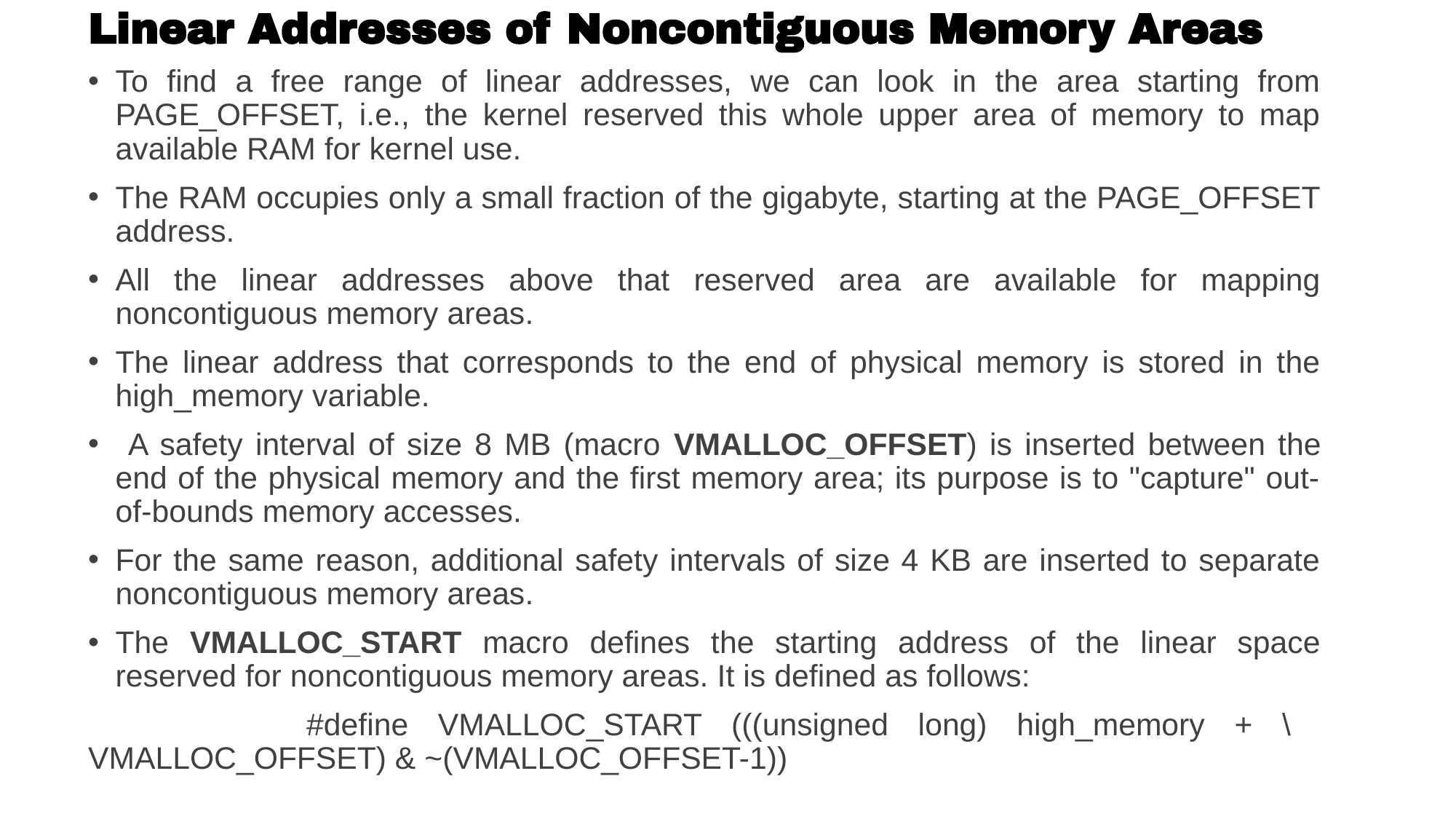

# Linear Addresses of Noncontiguous Memory Areas
To find a free range of linear addresses, we can look in the area starting from PAGE_OFFSET, i.e., the kernel reserved this whole upper area of memory to map available RAM for kernel use.
The RAM occupies only a small fraction of the gigabyte, starting at the PAGE_OFFSET address.
All the linear addresses above that reserved area are available for mapping noncontiguous memory areas.
The linear address that corresponds to the end of physical memory is stored in the high_memory variable.
 A safety interval of size 8 MB (macro VMALLOC_OFFSET) is inserted between the end of the physical memory and the first memory area; its purpose is to "capture" out-of-bounds memory accesses.
For the same reason, additional safety intervals of size 4 KB are inserted to separate noncontiguous memory areas.
The VMALLOC_START macro defines the starting address of the linear space reserved for noncontiguous memory areas. It is defined as follows:
		#define VMALLOC_START (((unsigned long) high_memory + \  VMALLOC_OFFSET) & ~(VMALLOC_OFFSET-1))